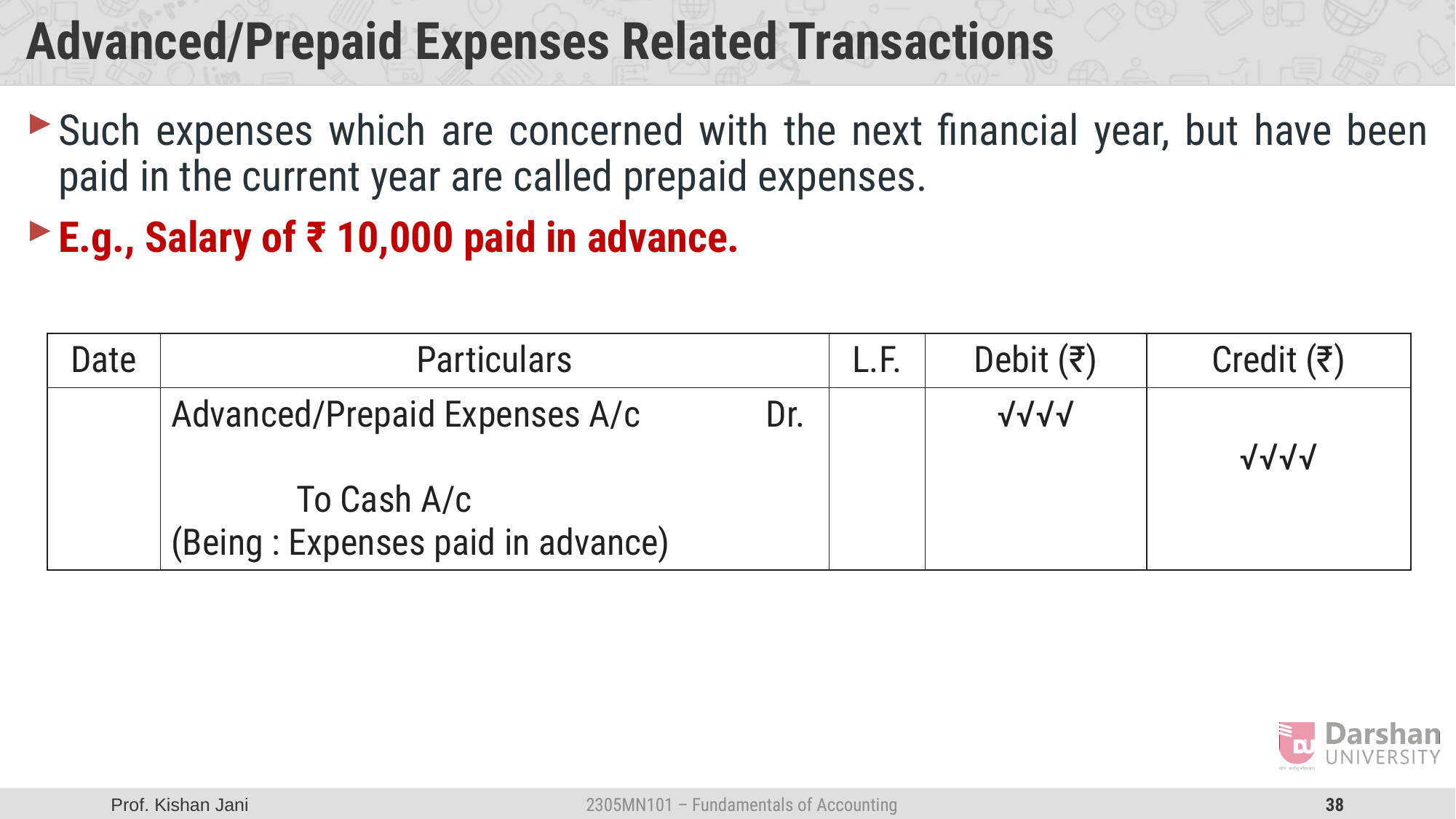

# Advanced/Prepaid Expenses Related Transactions
Such expenses which are concerned with the next financial year, but have been paid in the current year are called prepaid expenses.
E.g., Salary of ₹ 10,000 paid in advance.

| Date | Particulars | L.F. | Debit (₹) | Credit (₹) |
| --- | --- | --- | --- | --- |
|  | Advanced/Prepaid Expenses A/c Dr. To Cash A/c (Being : Expenses paid in advance) |  | √√√√ | √√√√ |